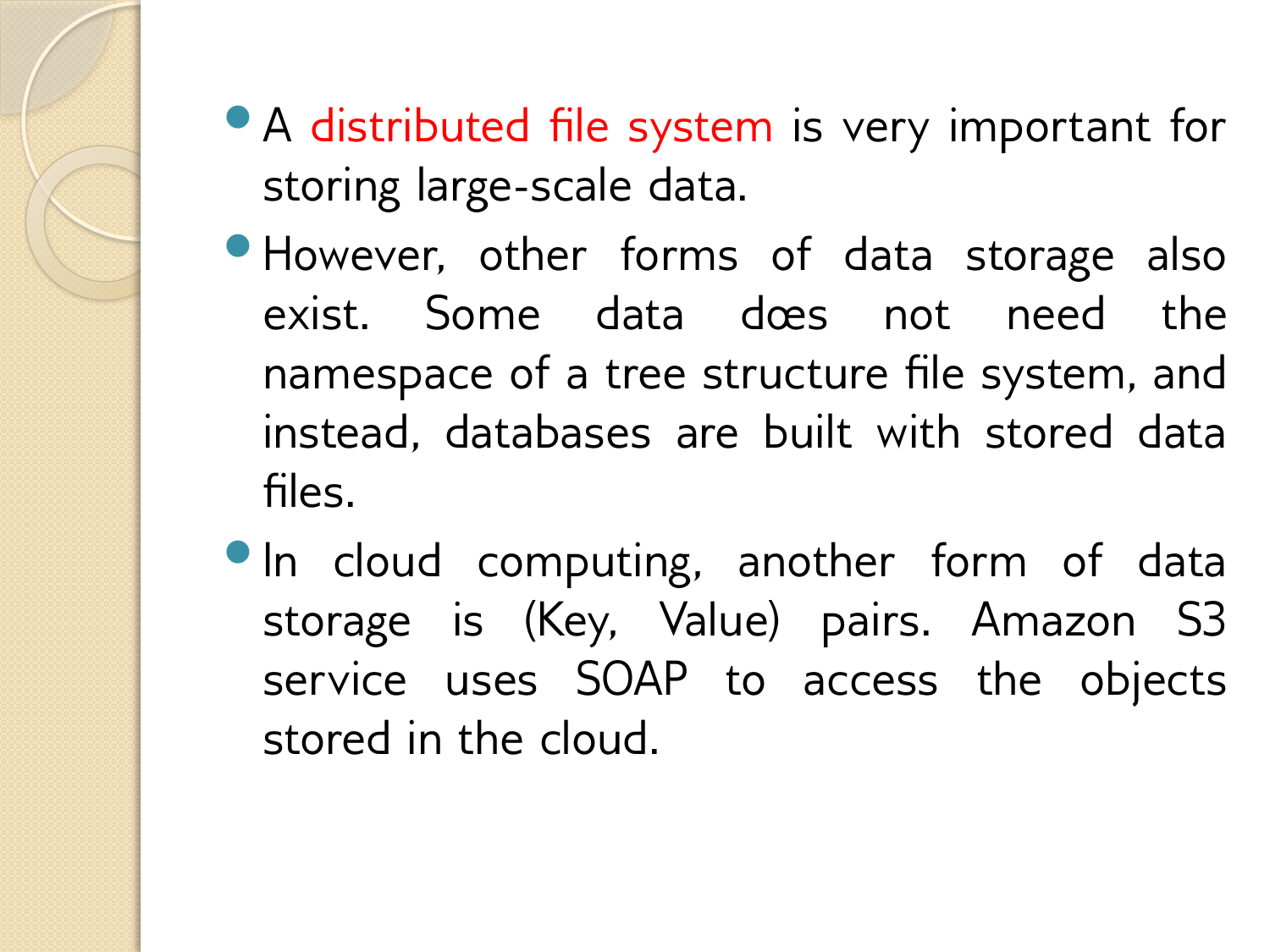

A distributed file system is very important for storing large-scale data.
However, other forms of data storage also exist. Some data does not need the namespace of a tree structure file system, and instead, databases are built with stored data files.
In cloud computing, another form of data storage is (Key, Value) pairs. Amazon S3 service uses SOAP to access the objects stored in the cloud.